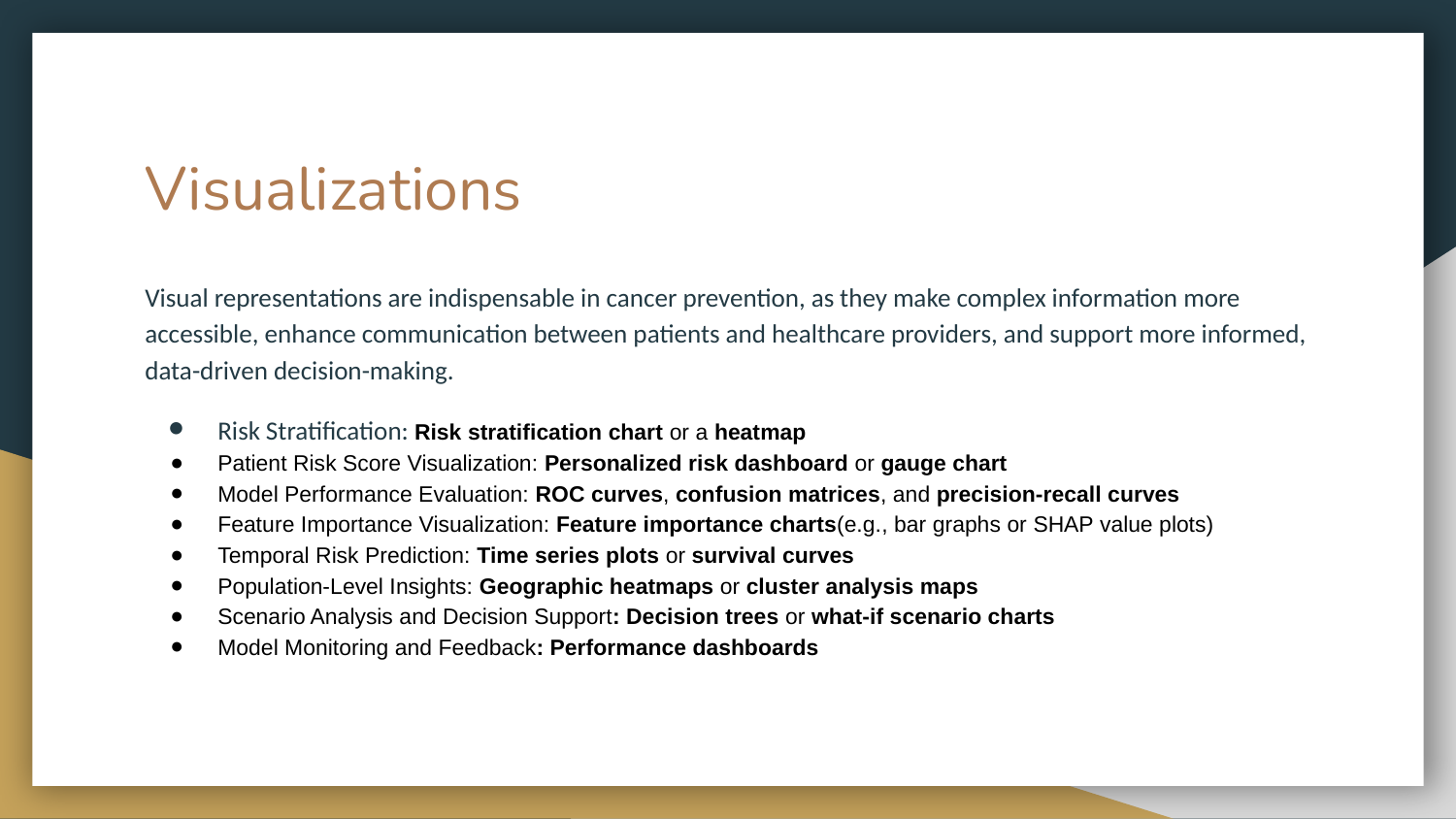

# Visualizations
Visual representations are indispensable in cancer prevention, as they make complex information more accessible, enhance communication between patients and healthcare providers, and support more informed, data-driven decision-making.
Risk Stratification: Risk stratification chart or a heatmap
Patient Risk Score Visualization: Personalized risk dashboard or gauge chart
Model Performance Evaluation: ROC curves, confusion matrices, and precision-recall curves
Feature Importance Visualization: Feature importance charts(e.g., bar graphs or SHAP value plots)
Temporal Risk Prediction: Time series plots or survival curves
Population-Level Insights: Geographic heatmaps or cluster analysis maps
Scenario Analysis and Decision Support: Decision trees or what-if scenario charts
Model Monitoring and Feedback: Performance dashboards